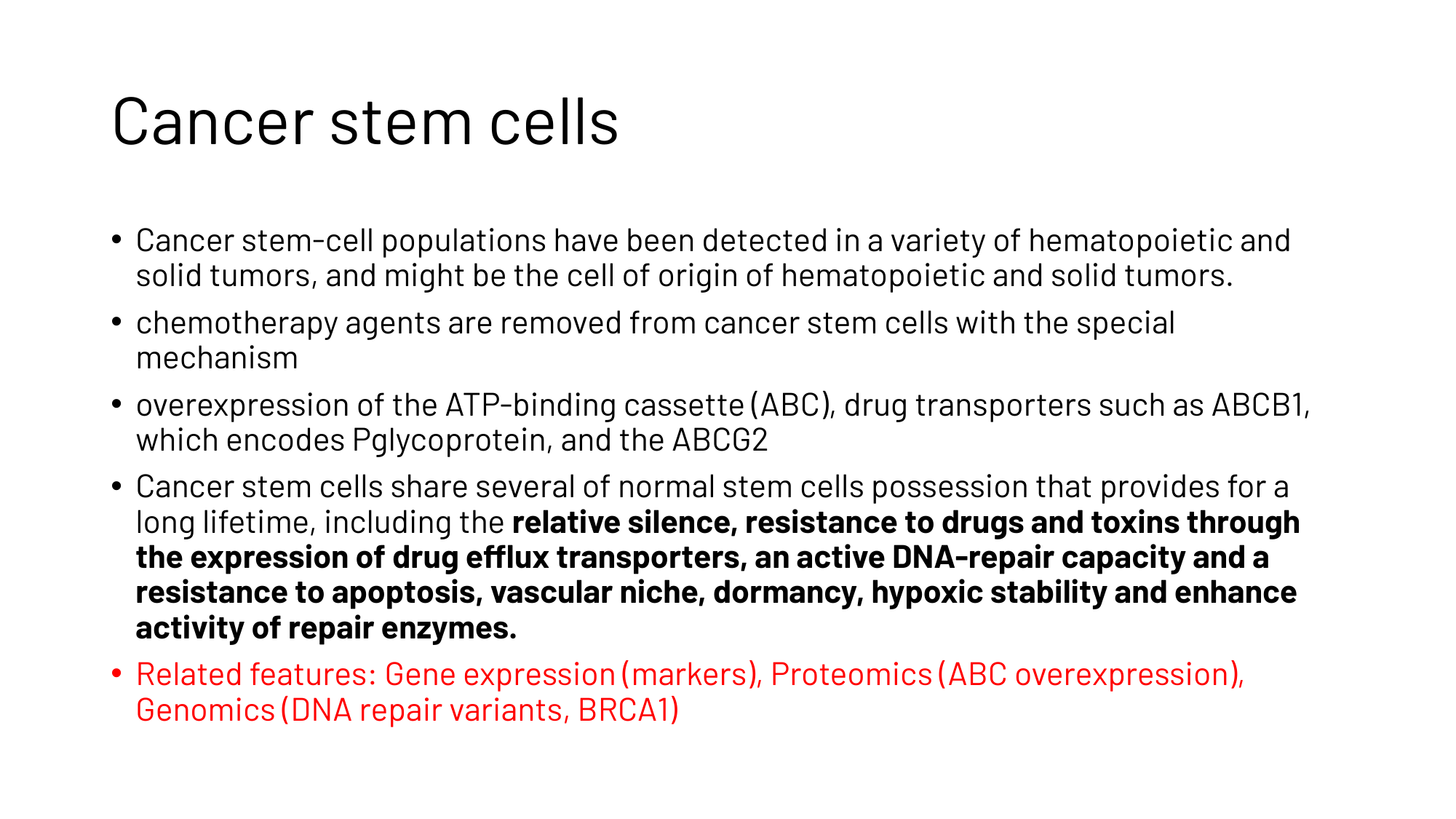

# Cancer stem cells
Cancer stem-cell populations have been detected in a variety of hematopoietic and solid tumors, and might be the cell of origin of hematopoietic and solid tumors.
chemotherapy agents are removed from cancer stem cells with the special mechanism
overexpression of the ATP-binding cassette (ABC), drug transporters such as ABCB1, which encodes Pglycoprotein, and the ABCG2
Cancer stem cells share several of normal stem cells possession that provides for a long lifetime, including the relative silence, resistance to drugs and toxins through the expression of drug efflux transporters, an active DNA-repair capacity and a resistance to apoptosis, vascular niche, dormancy, hypoxic stability and enhance activity of repair enzymes.
Related features: Gene expression (markers), Proteomics (ABC overexpression), Genomics (DNA repair variants, BRCA1)